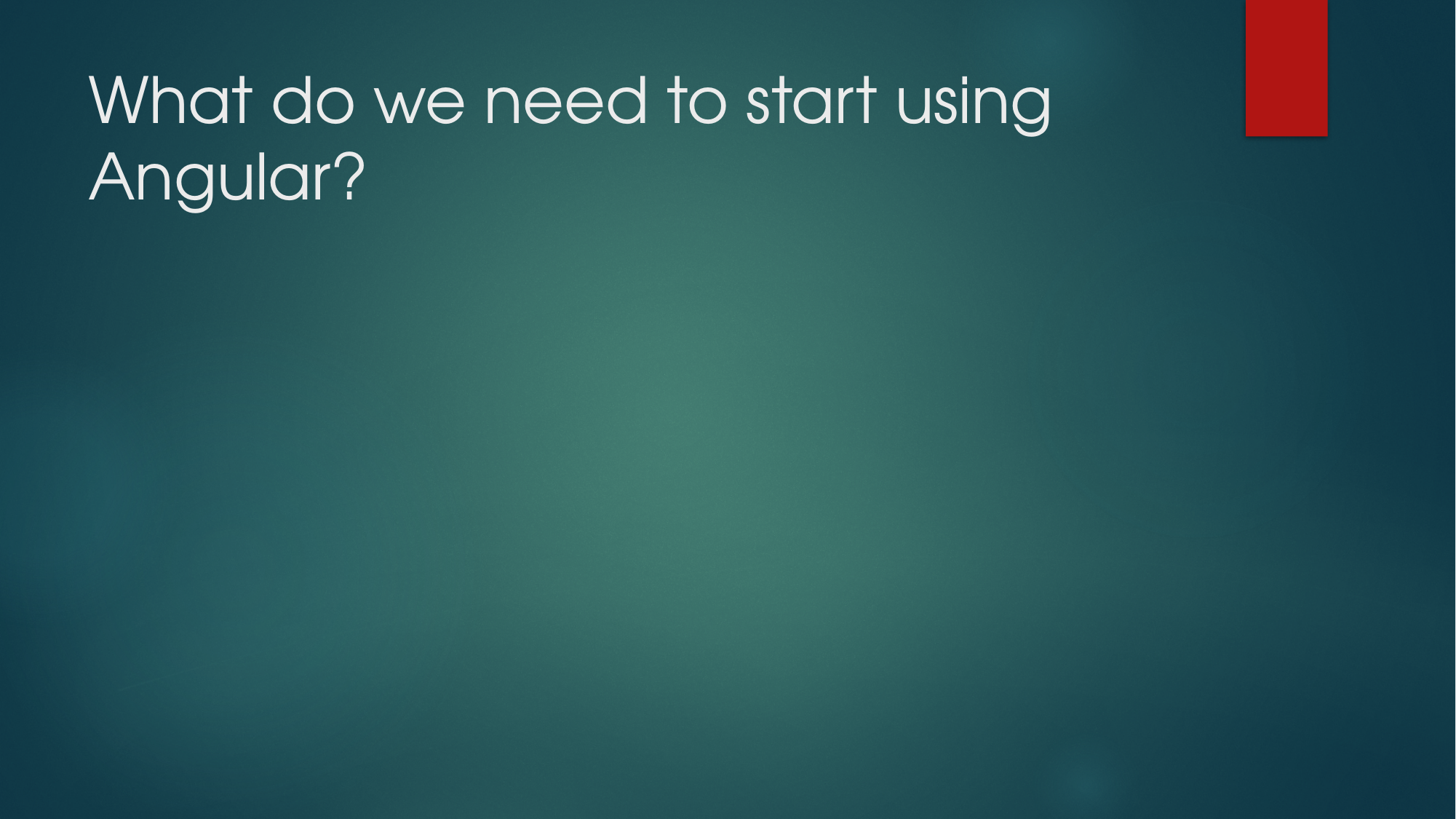

# What do we need to start using Angular?